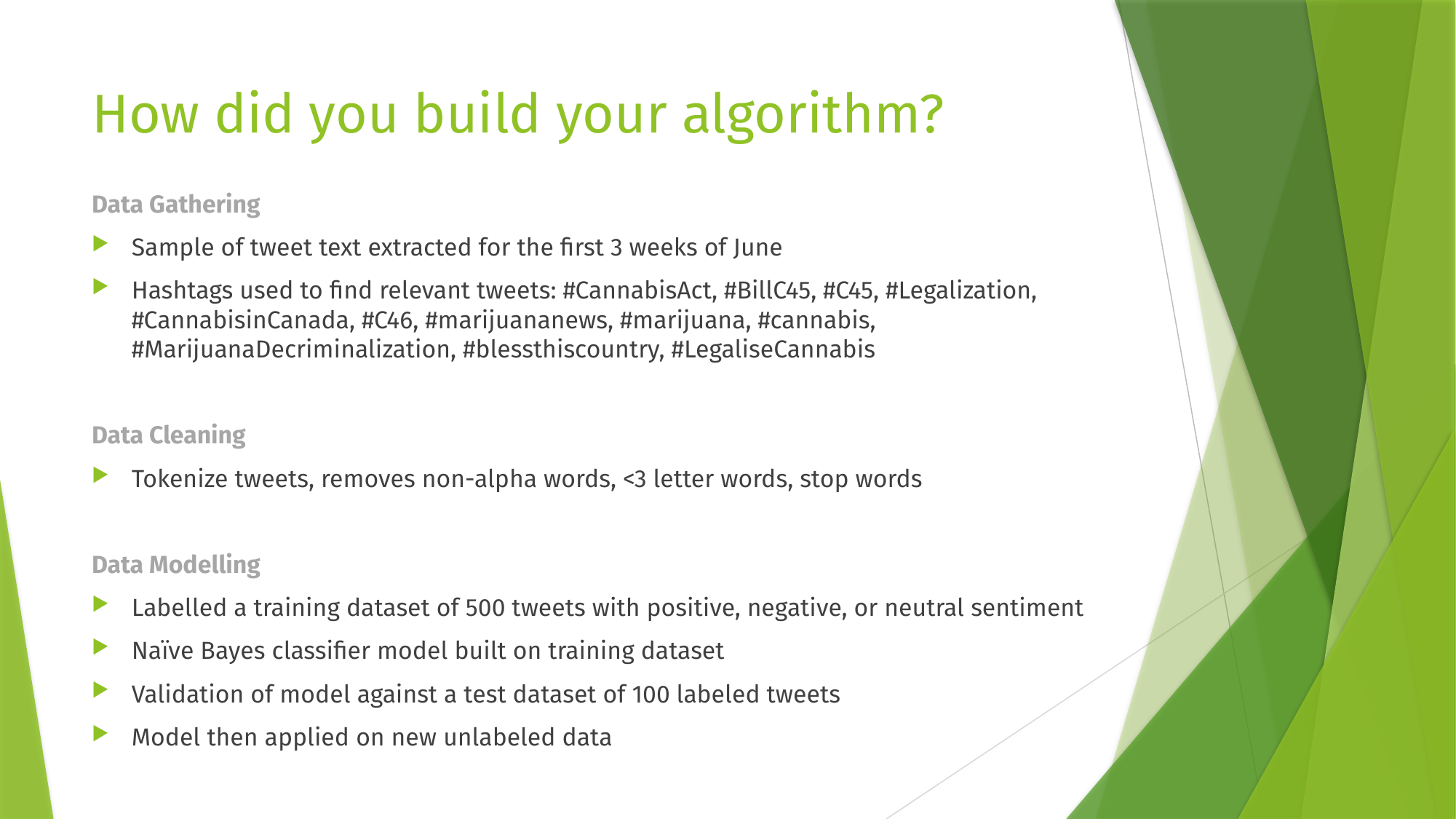

# How did you build your algorithm?
Data Gathering
Sample of tweet text extracted for the first 3 weeks of June
Hashtags used to find relevant tweets: #CannabisAct, #BillC45, #C45, #Legalization, #CannabisinCanada, #C46, #marijuananews, #marijuana, #cannabis, #MarijuanaDecriminalization, #blessthiscountry, #LegaliseCannabis

Data Cleaning
Tokenize tweets, removes non-alpha words, <3 letter words, stop words

Data Modelling
Labelled a training dataset of 500 tweets with positive, negative, or neutral sentiment
Naïve Bayes classifier model built on training dataset
Validation of model against a test dataset of 100 labeled tweets
Model then applied on new unlabeled data